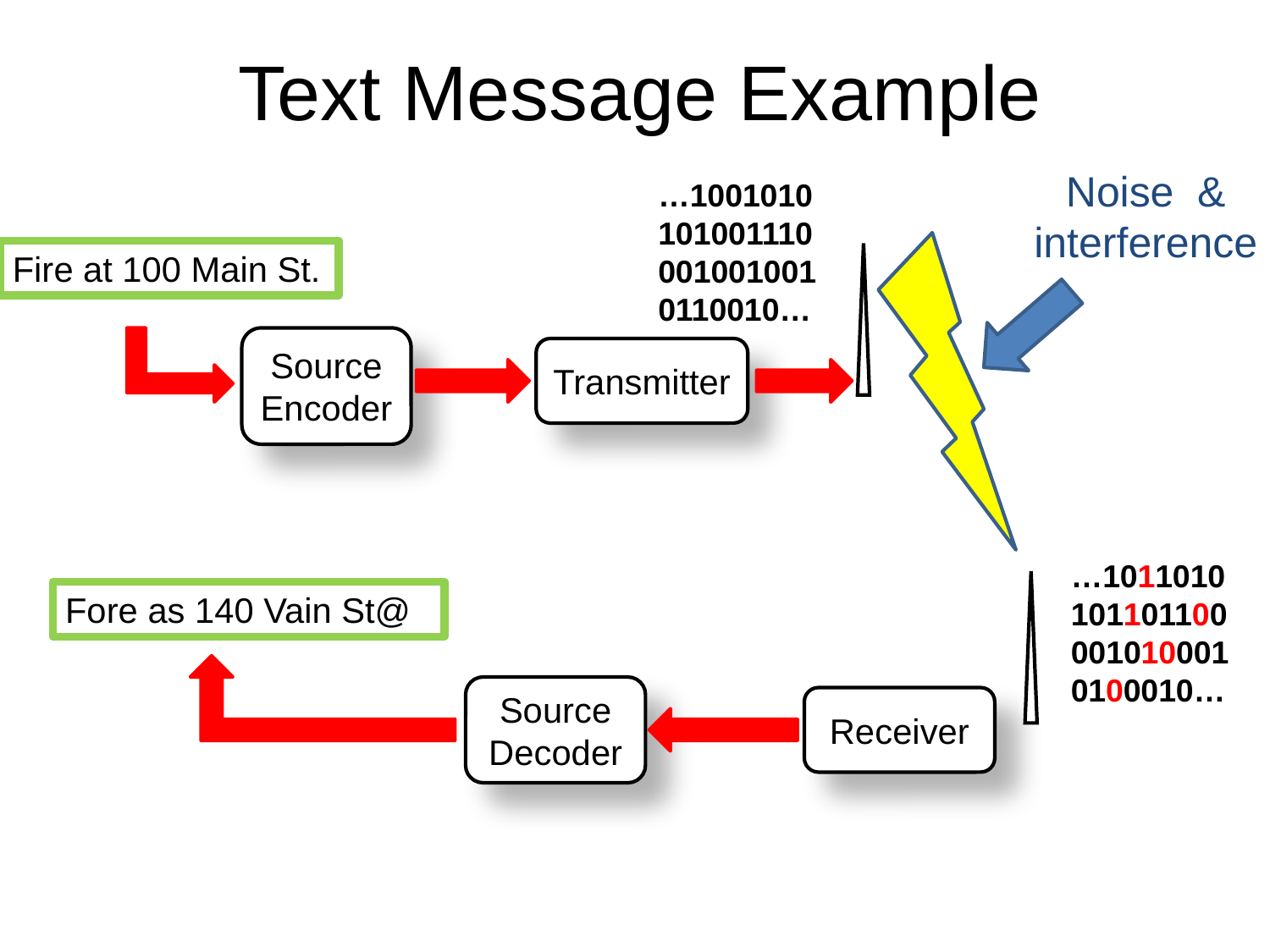

# Text Message Example
Noise  &
interference
…1001010
1010011100010010010110010…

Fire at 100 Main St.

Source Encoder
Transmitter

…1011010
1011011000010100010100010…

Fore as 140 Vain St@

Source Decoder
Receiver